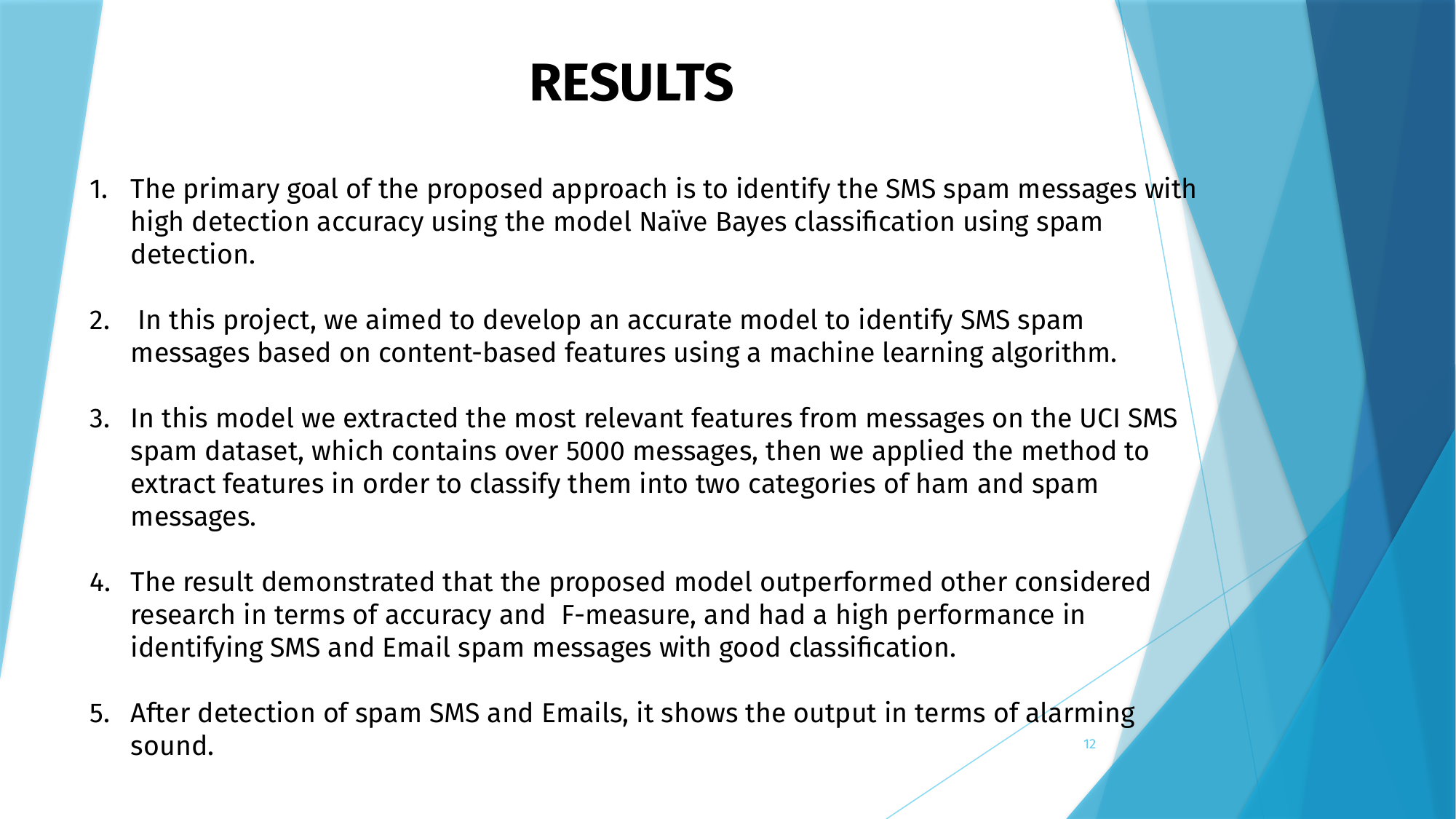

RESULTS

The primary goal of the proposed approach is to identify the SMS spam messages with high detection accuracy using the model Naïve Bayes classification using spam detection.

 In this project, we aimed to develop an accurate model to identify SMS spam messages based on content-based features using a machine learning algorithm.

In this model we extracted the most relevant features from messages on the UCI SMS spam dataset, which contains over 5000 messages, then we applied the method to extract features in order to classify them into two categories of ham and spam messages.

The result demonstrated that the proposed model outperformed other considered research in terms of accuracy and  F-measure, and had a high performance in identifying SMS and Email spam messages with good classification.

After detection of spam SMS and Emails, it shows the output in terms of alarming sound.

12